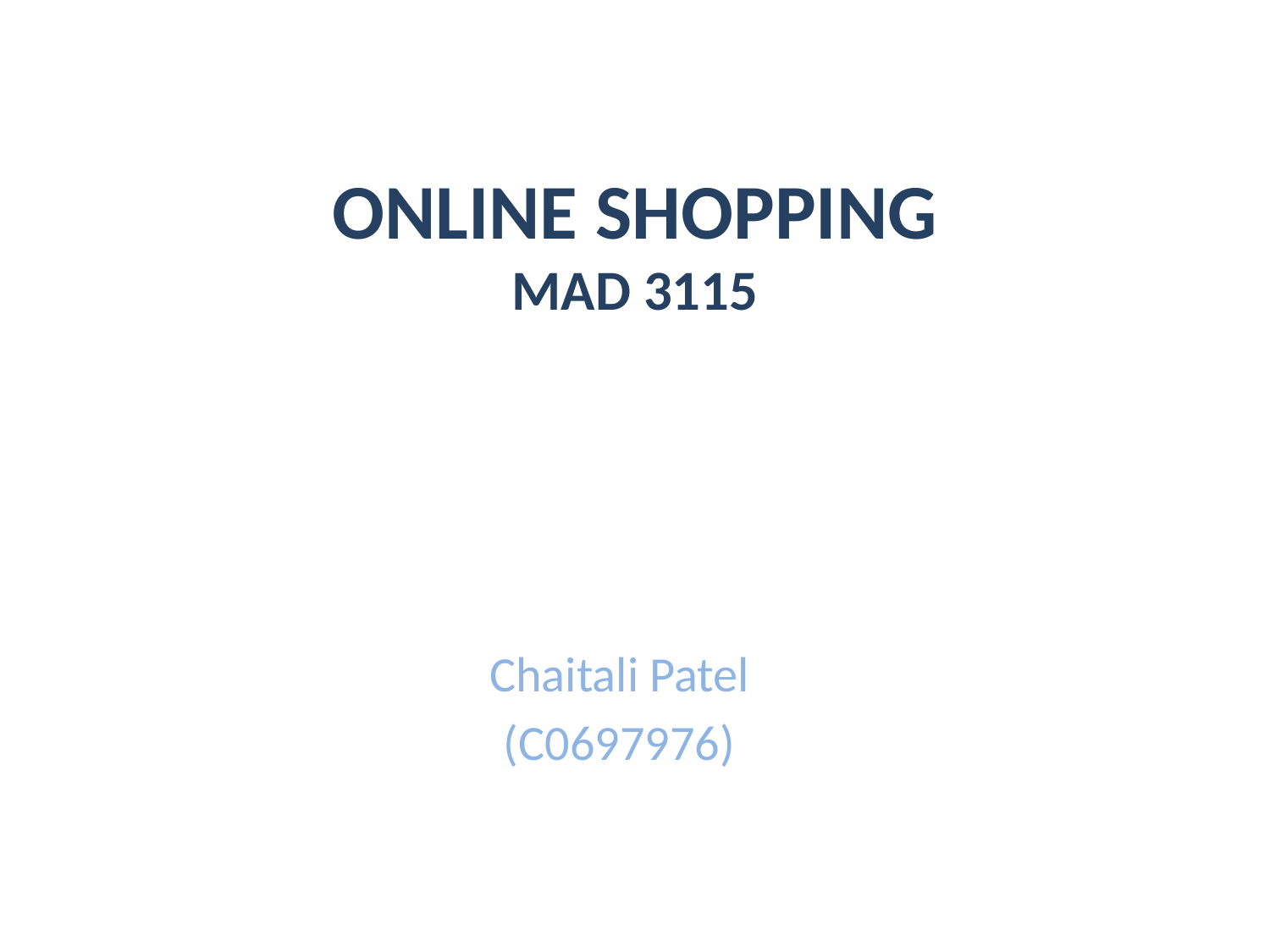

# ONLINE SHOPPING MAD 3115
Chaitali Patel
(C0697976)